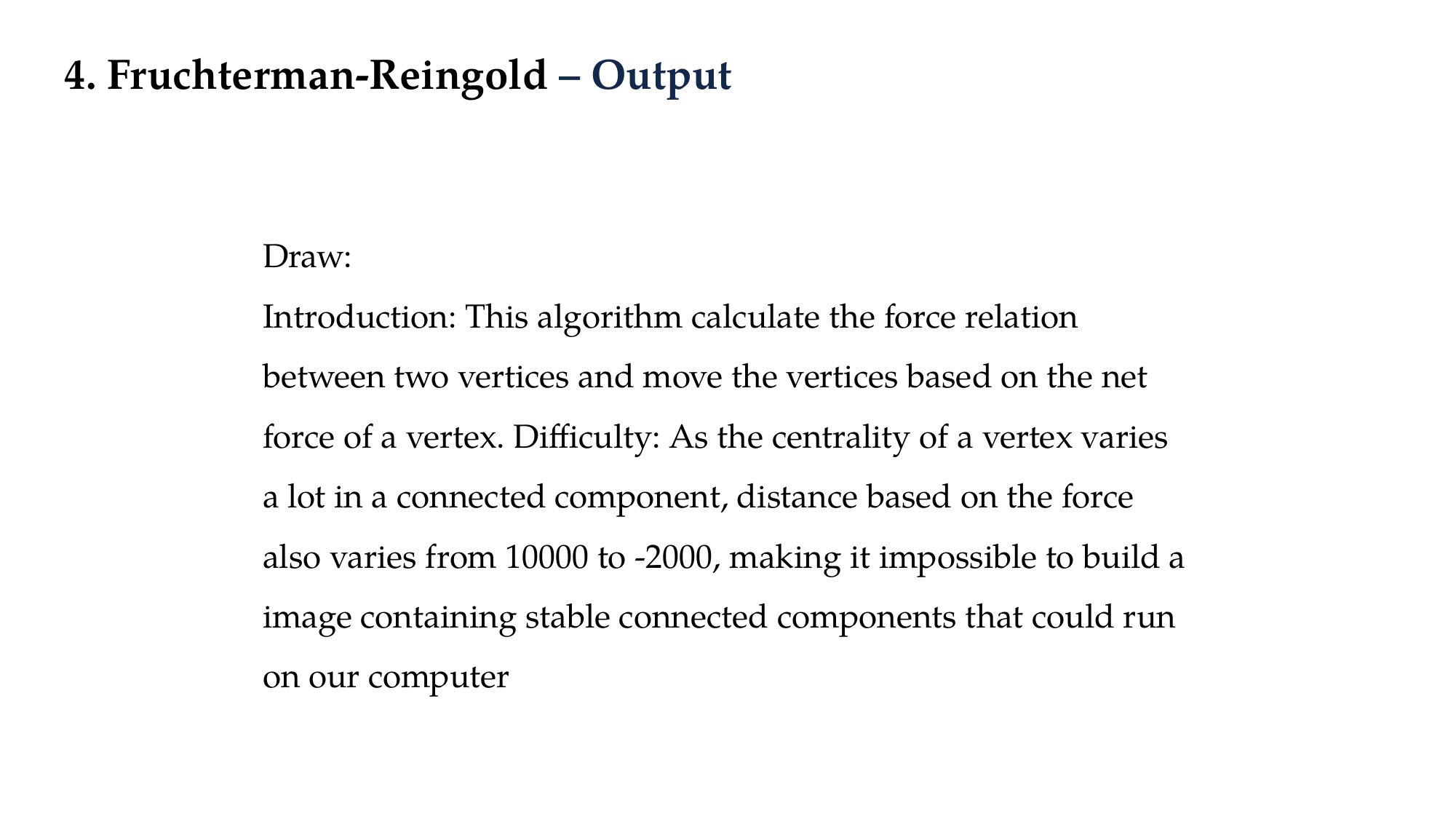

4. Fruchterman-Reingold – Output
Draw:
Introduction: This algorithm calculate the force relation between two vertices and move the vertices based on the net force of a vertex. Difficulty: As the centrality of a vertex varies a lot in a connected component, distance based on the force also varies from 10000 to -2000, making it impossible to build a image containing stable connected components that could run on our computer